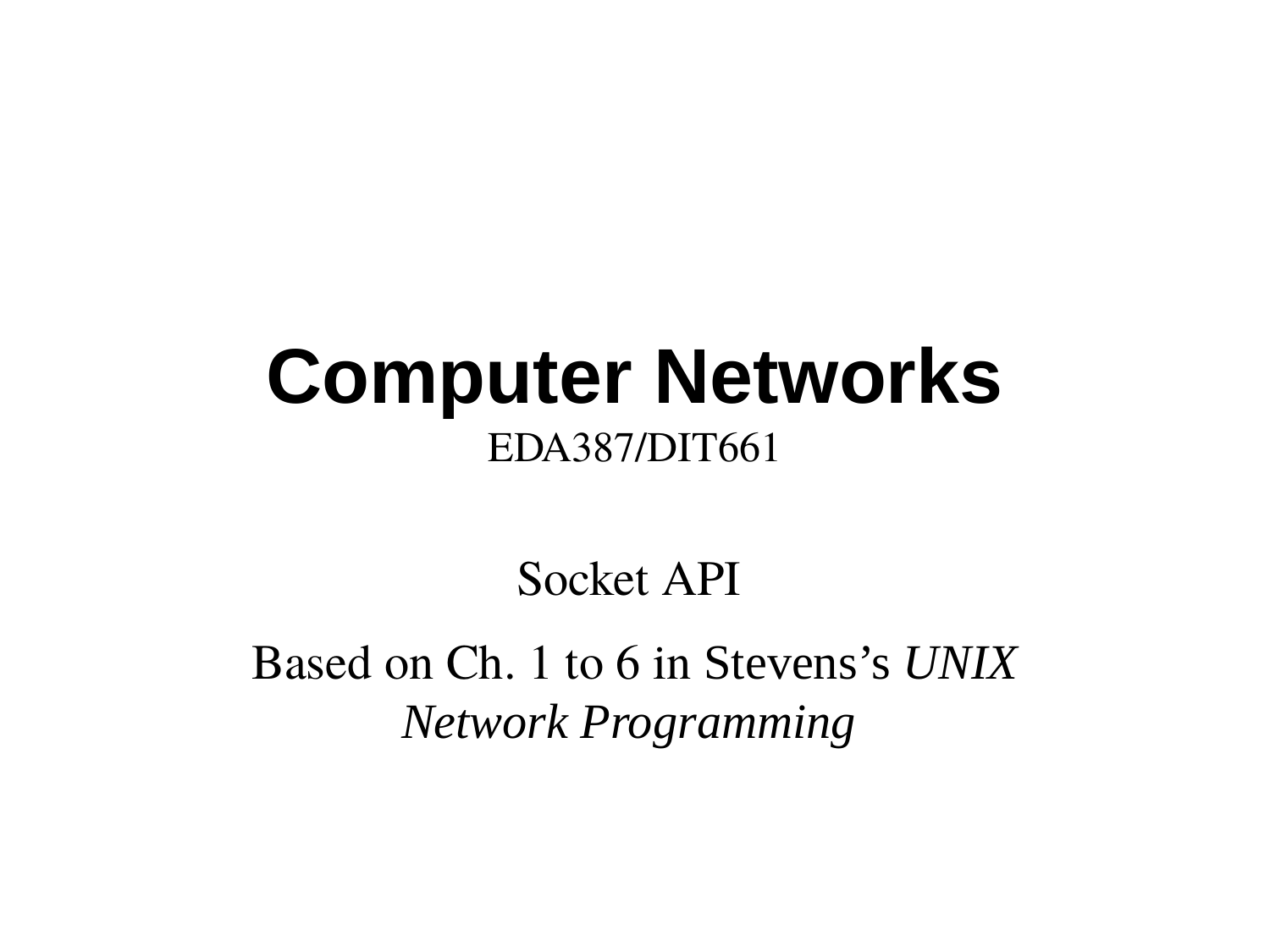

# Computer Networks EDA387/DIT661
Socket API
Based on Ch. 1 to 6 in Stevens’s UNIX Network Programming